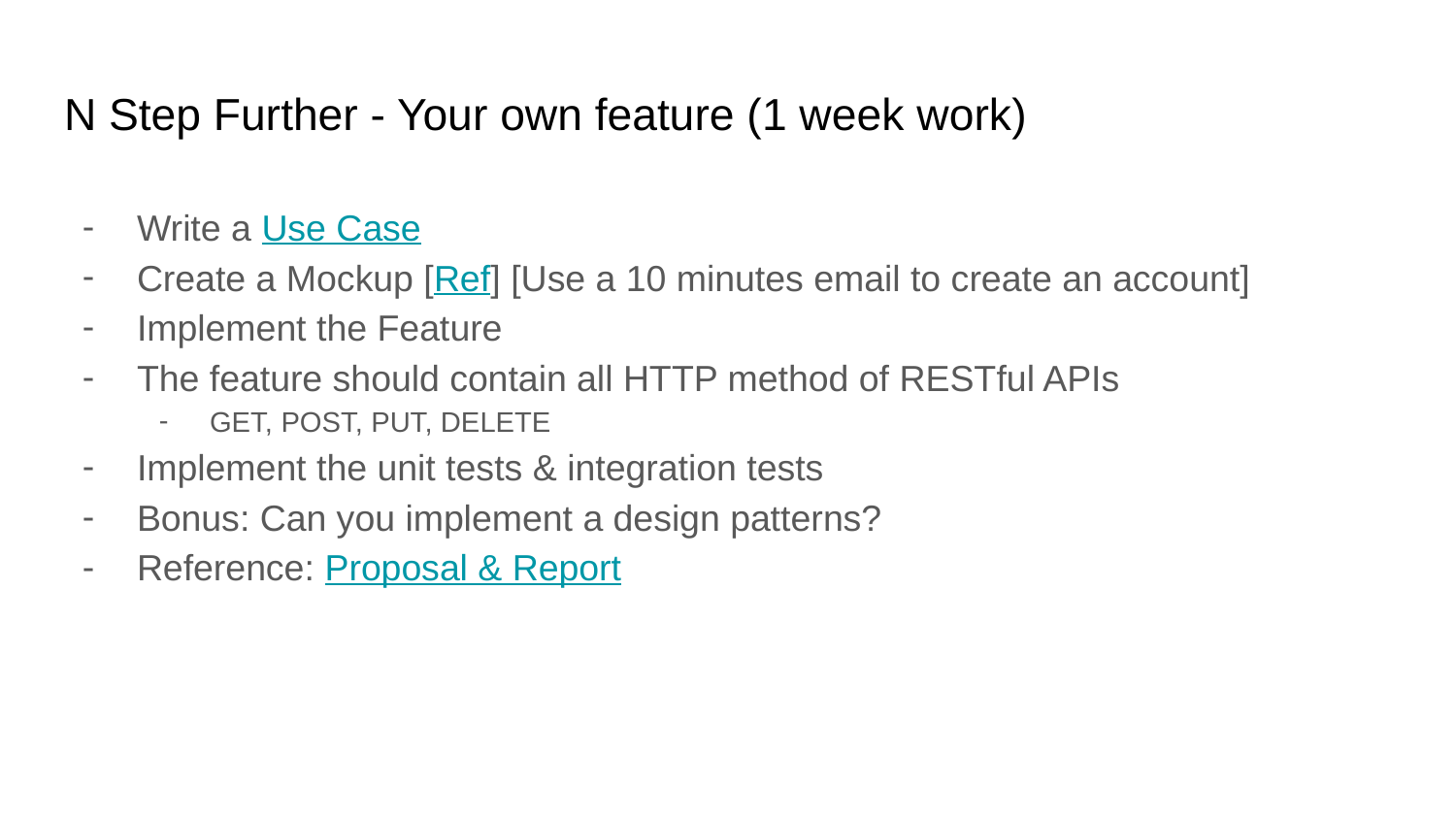

# N Step Further - Your own feature (1 week work)
Write a Use Case
Create a Mockup [Ref] [Use a 10 minutes email to create an account]
Implement the Feature
The feature should contain all HTTP method of RESTful APIs
GET, POST, PUT, DELETE
Implement the unit tests & integration tests
Bonus: Can you implement a design patterns?
Reference: Proposal & Report